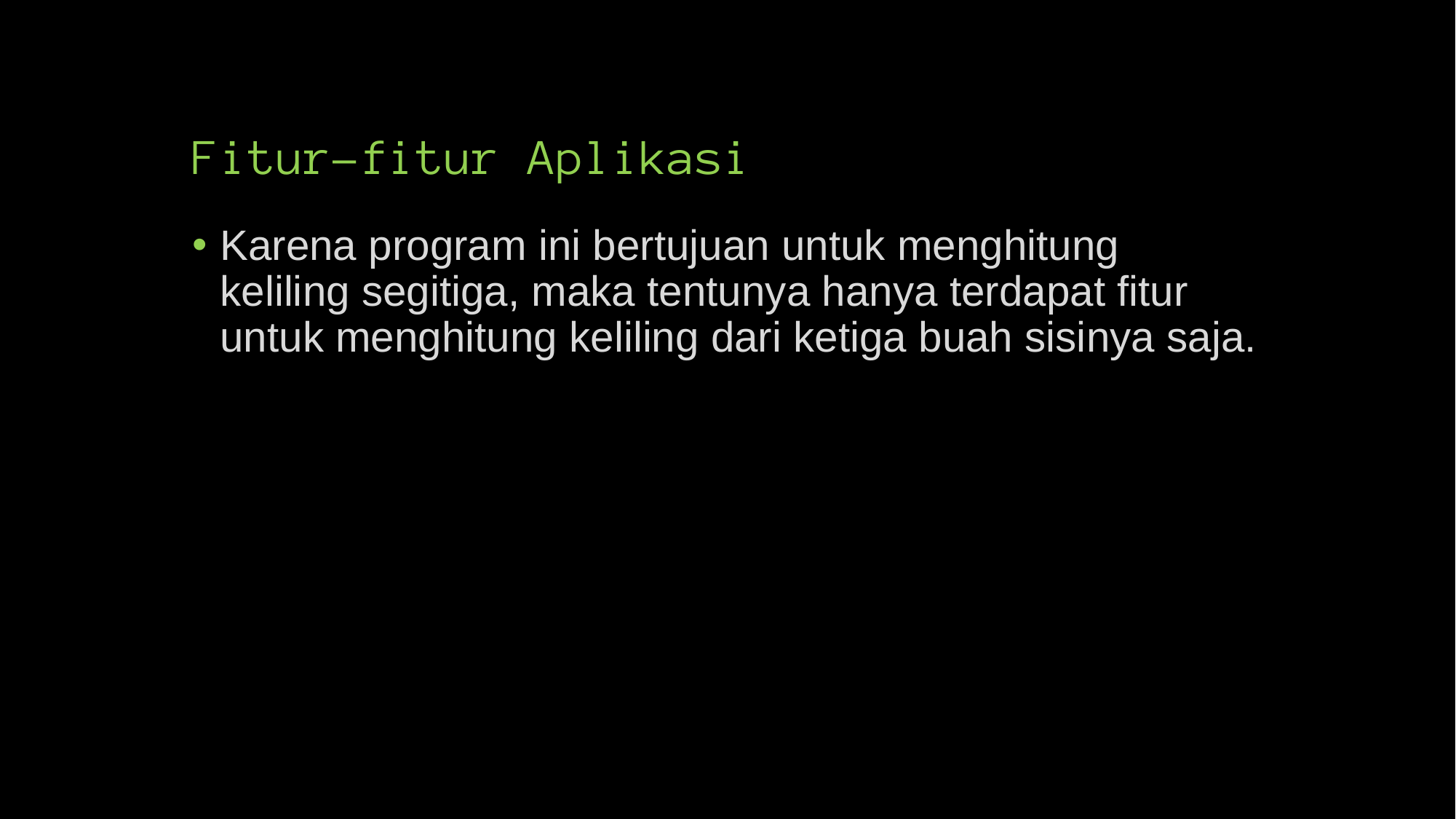

# Fitur-fitur Aplikasi
Karena program ini bertujuan untuk menghitung keliling segitiga, maka tentunya hanya terdapat fitur untuk menghitung keliling dari ketiga buah sisinya saja.